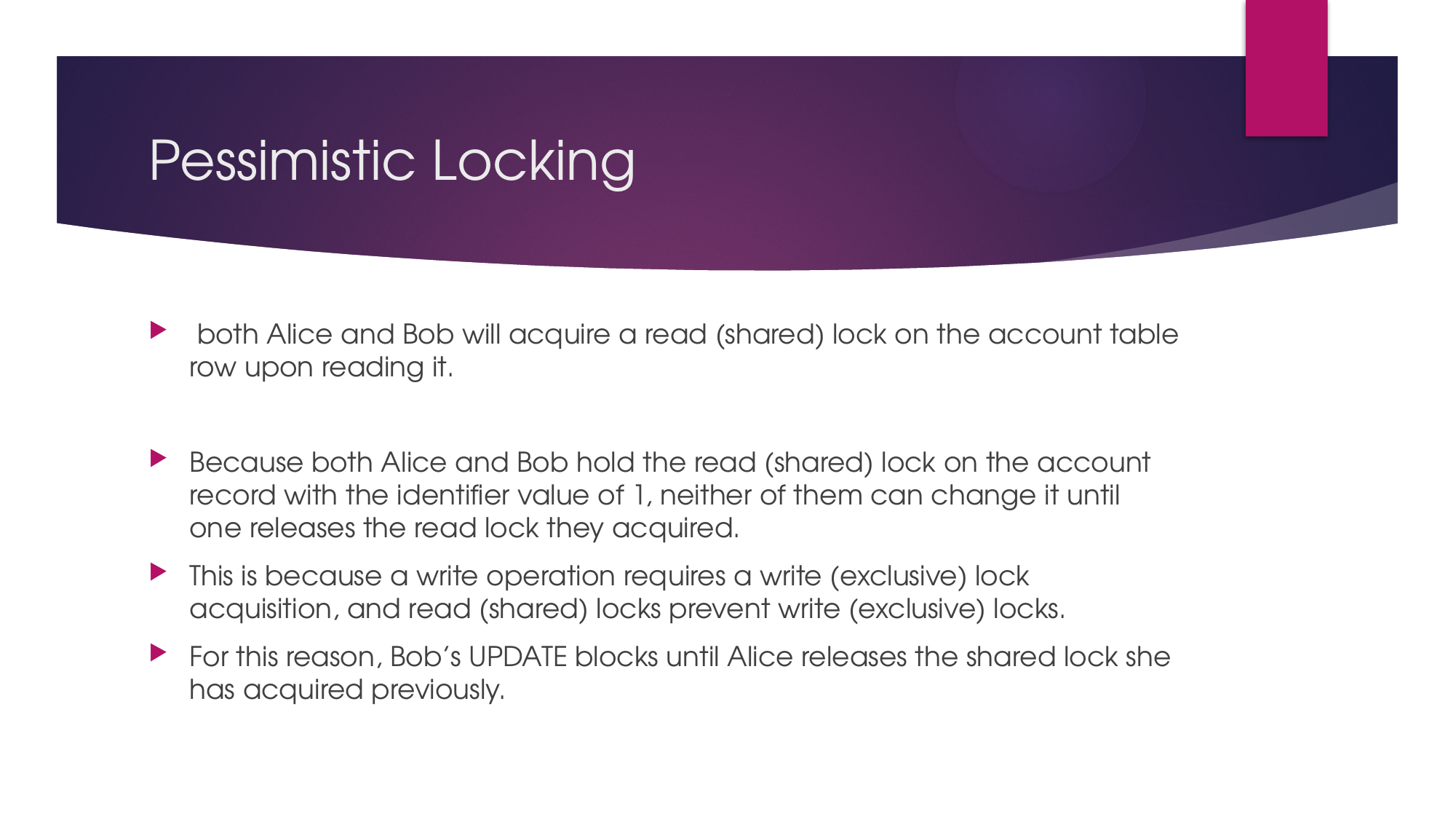

# Pessimistic Locking
 both Alice and Bob will acquire a read (shared) lock on the account table row upon reading it.

Because both Alice and Bob hold the read (shared) lock on the account record with the identifier value of 1, neither of them can change it until one releases the read lock they acquired.
This is because a write operation requires a write (exclusive) lock acquisition, and read (shared) locks prevent write (exclusive) locks.
For this reason, Bob’s UPDATE blocks until Alice releases the shared lock she has acquired previously.